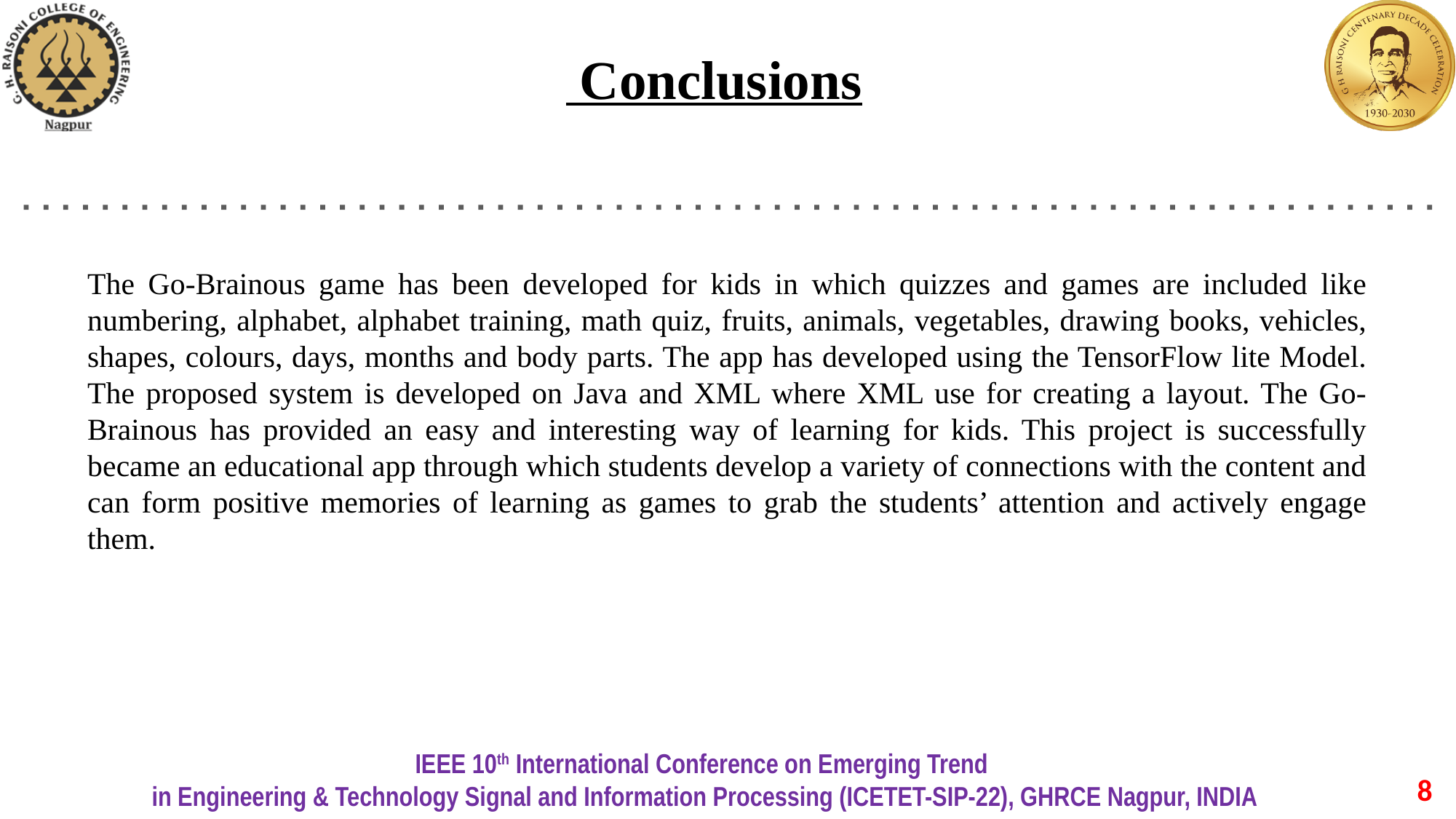

Conclusions
The Go-Brainous game has been developed for kids in which quizzes and games are included like numbering, alphabet, alphabet training, math quiz, fruits, animals, vegetables, drawing books, vehicles, shapes, colours, days, months and body parts. The app has developed using the TensorFlow lite Model. The proposed system is developed on Java and XML where XML use for creating a layout. The Go-Brainous has provided an easy and interesting way of learning for kids. This project is successfully became an educational app through which students develop a variety of connections with the content and can form positive memories of learning as games to grab the students’ attention and actively engage them.
IEEE 10th International Conference on Emerging Trend
 in Engineering & Technology Signal and Information Processing (ICETET-SIP-22), GHRCE Nagpur, INDIA
8